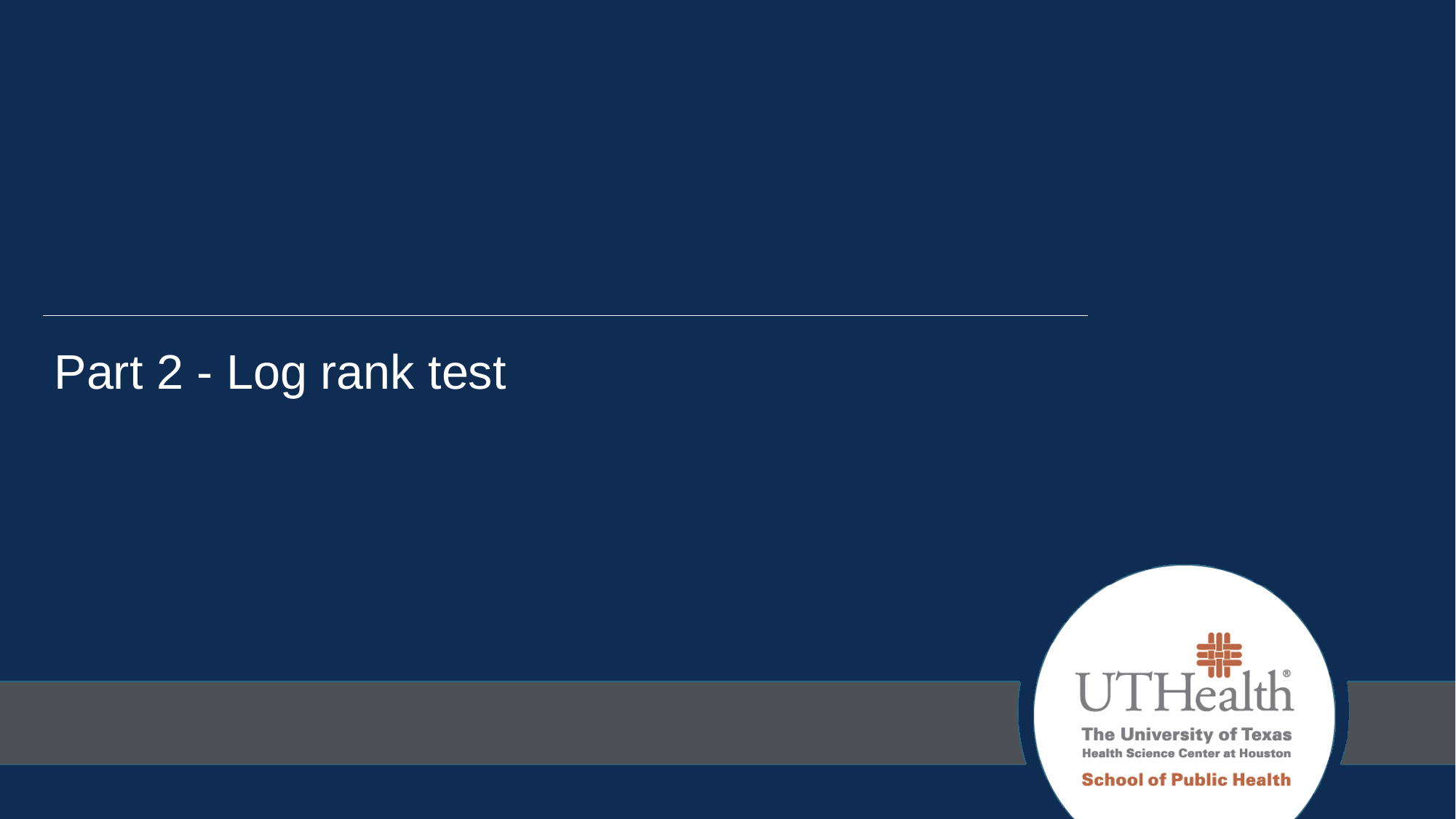

# Part 2 - Log rank test